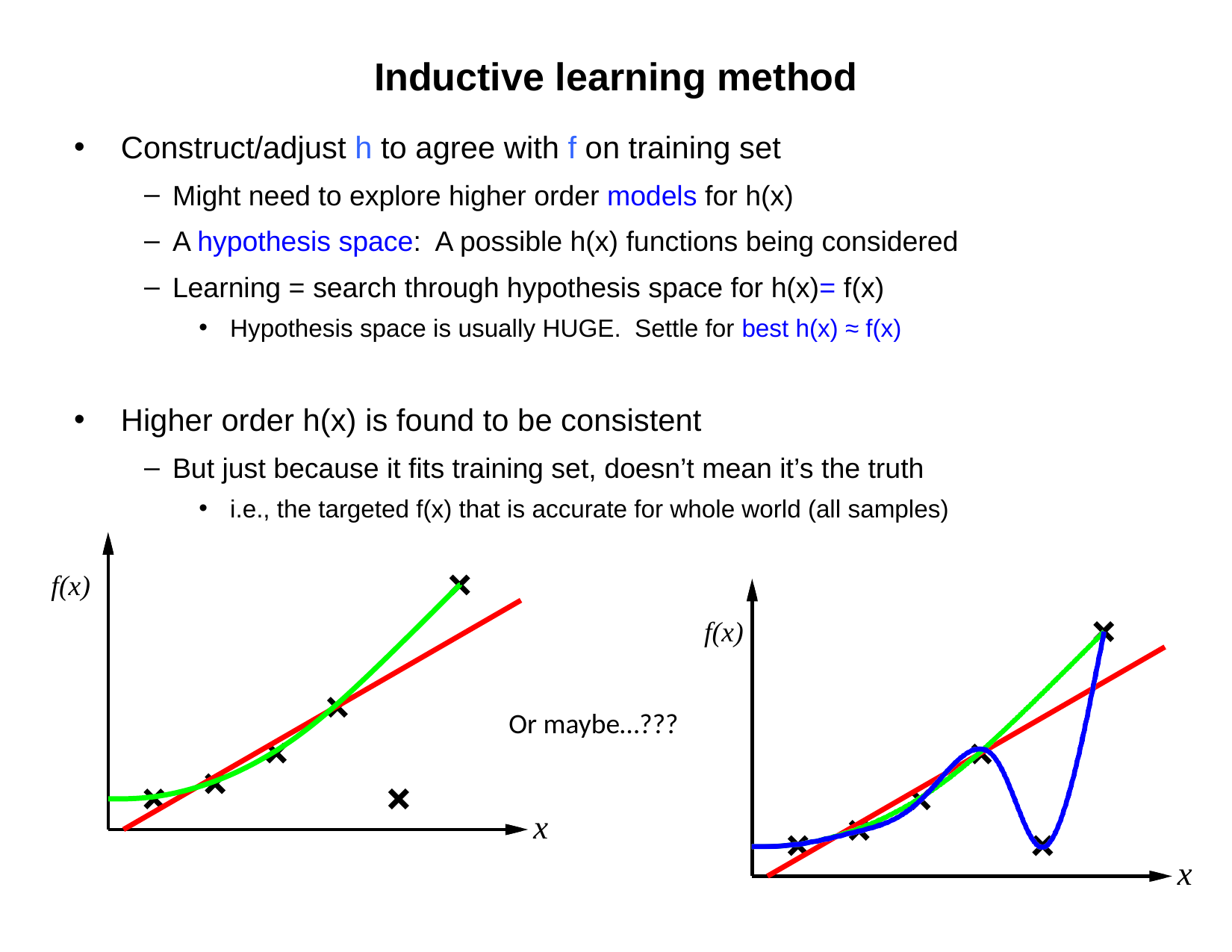

# Inductive learning method
Construct/adjust h to agree with f on training set
Might need to explore higher order models for h(x)
A hypothesis space:  A possible h(x) functions being considered
Learning = search through hypothesis space for h(x)= f(x)
Hypothesis space is usually HUGE.  Settle for best h(x) ≈ f(x)

Higher order h(x) is found to be consistent
But just because it fits training set, doesn’t mean it’s the truth
i.e., the targeted f(x) that is accurate for whole world (all samples)

f(x)

x

f(x)

x

Or maybe…???